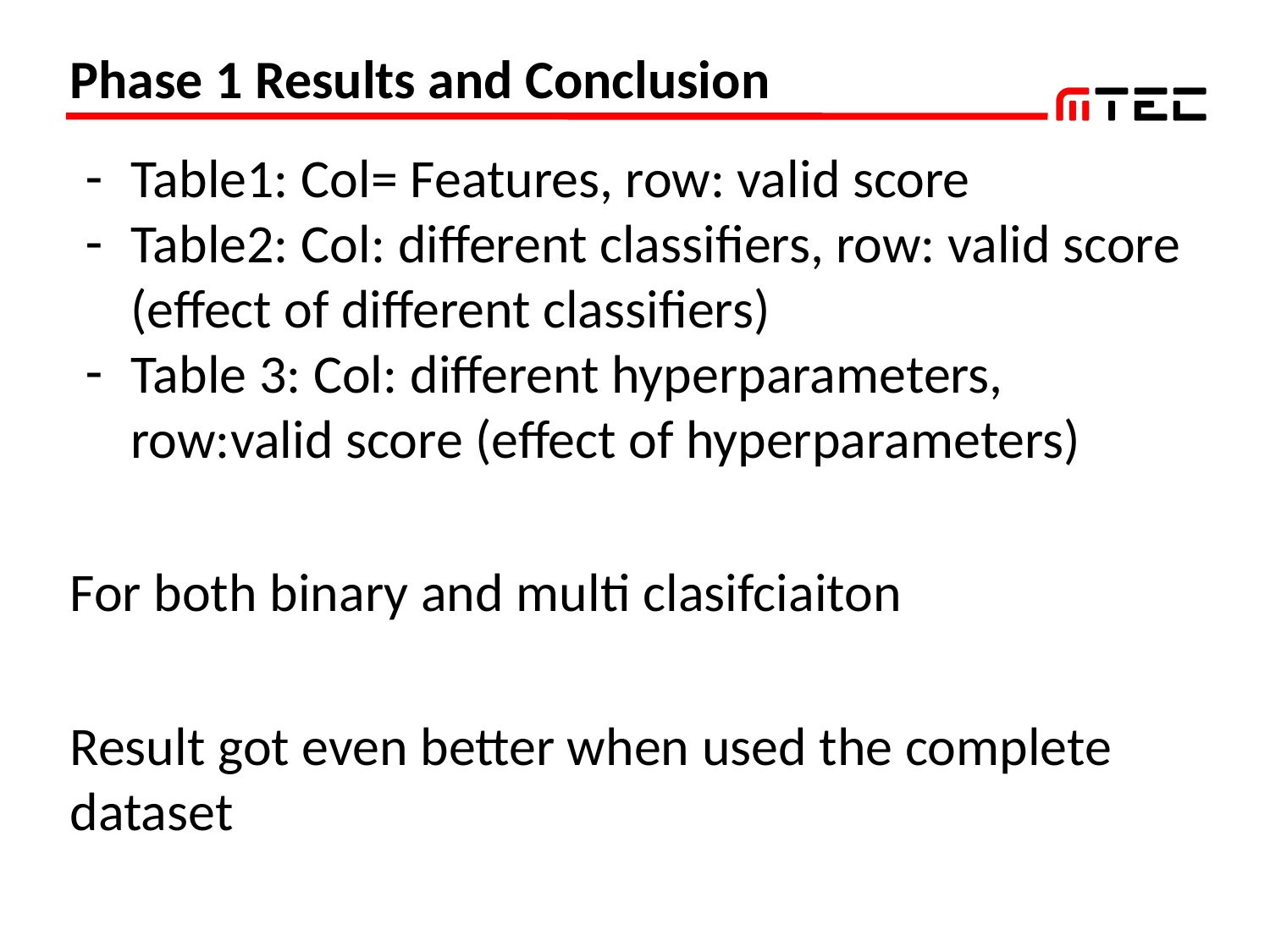

# Phase 1 Results and Conclusion
Table1: Col= Features, row: valid score
Table2: Col: different classifiers, row: valid score (effect of different classifiers)
Table 3: Col: different hyperparameters, row:valid score (effect of hyperparameters)

For both binary and multi clasifciaiton

Result got even better when used the complete dataset